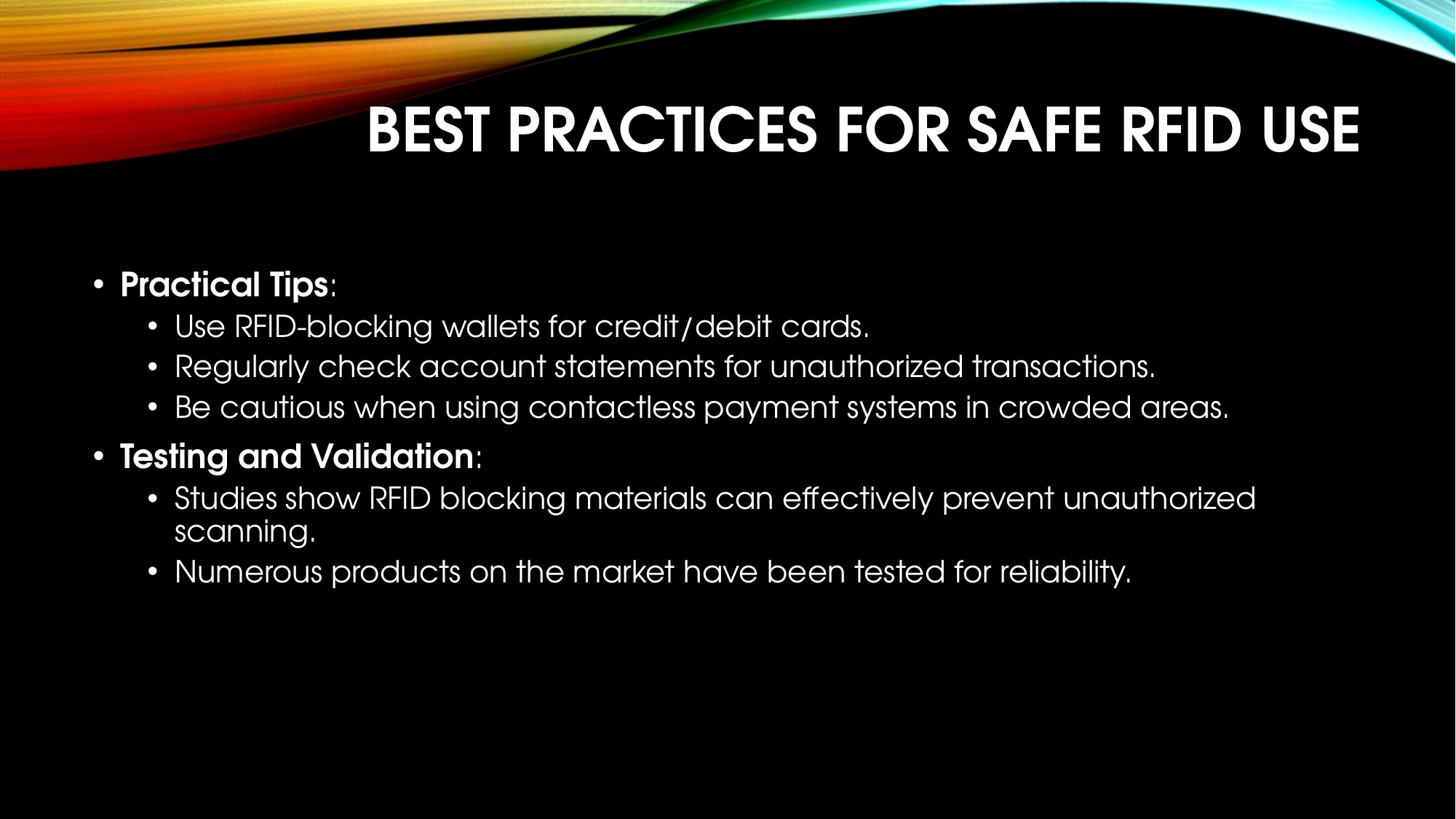

# Best Practices for Safe RFID Use
Practical Tips:
Use RFID-blocking wallets for credit/debit cards.
Regularly check account statements for unauthorized transactions.
Be cautious when using contactless payment systems in crowded areas.
Testing and Validation:
Studies show RFID blocking materials can effectively prevent unauthorized scanning.
Numerous products on the market have been tested for reliability.